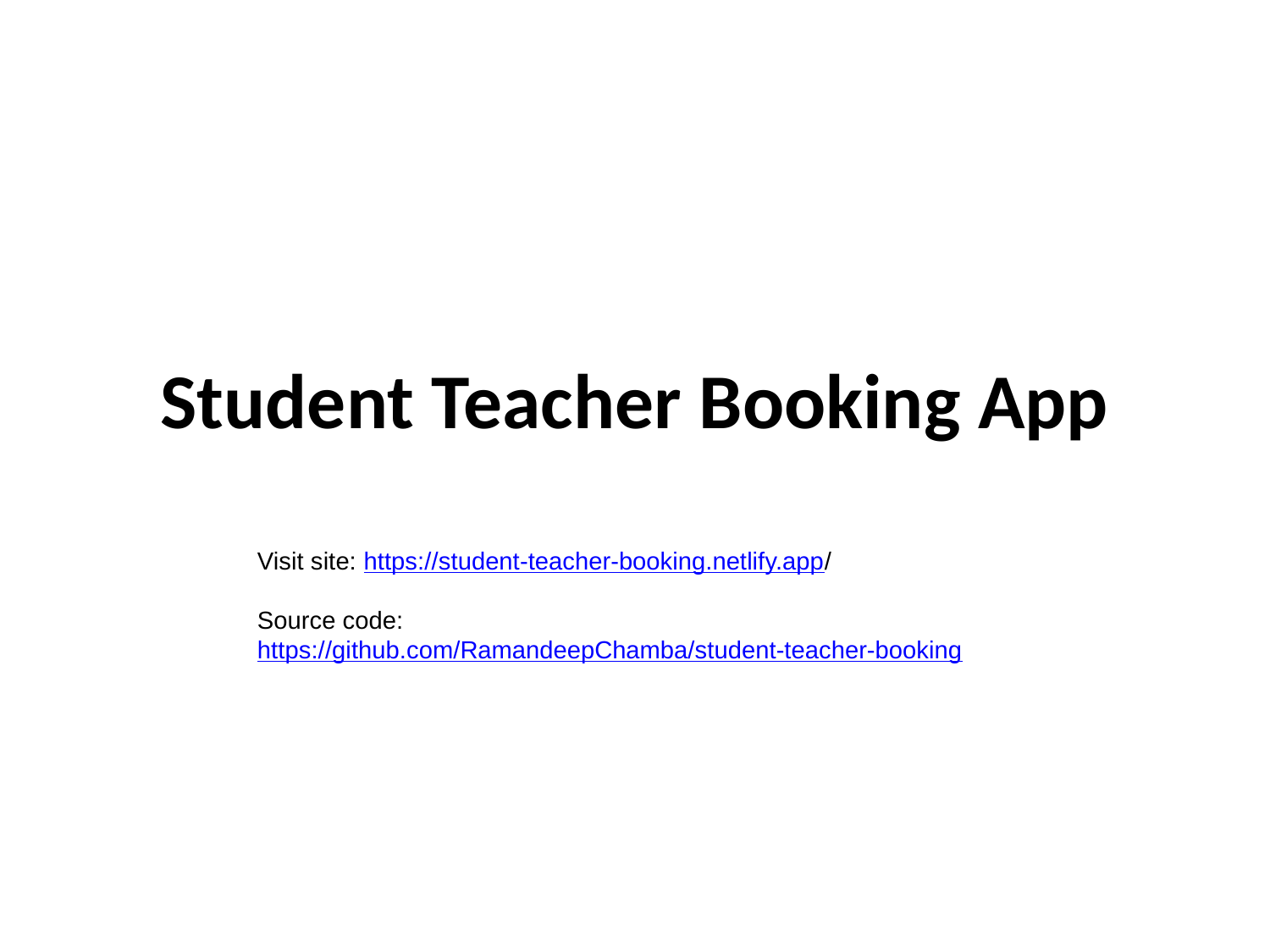

# Student Teacher Booking App
Visit site: https://student-teacher-booking.netlify.app/

Source code: https://github.com/RamandeepChamba/student-teacher-booking